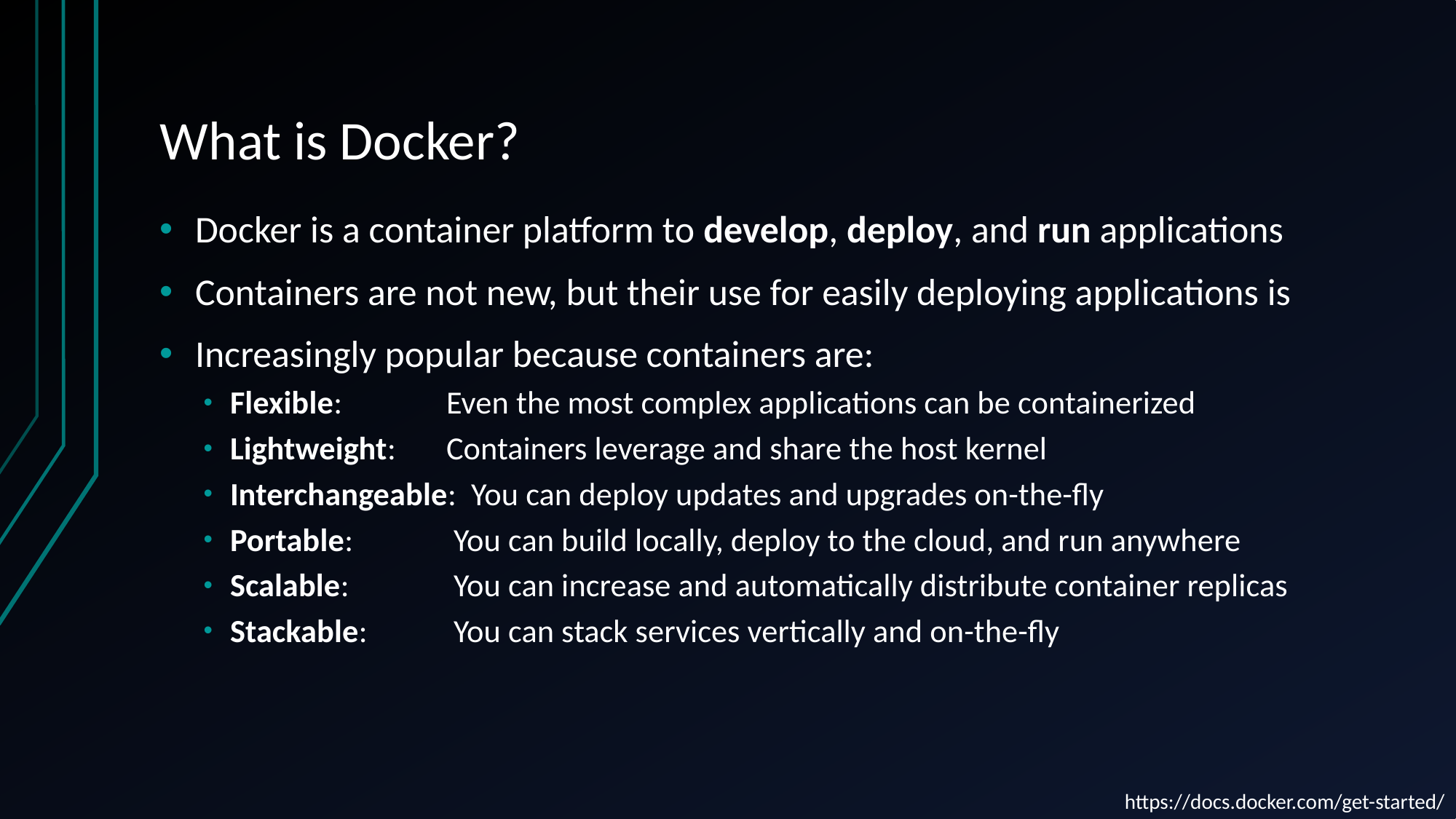

# What is Docker?
Docker is a container platform to develop, deploy, and run applications
Containers are not new, but their use for easily deploying applications is
Increasingly popular because containers are:
Flexible: 	   Even the most complex applications can be containerized
Lightweight:	   Containers leverage and share the host kernel
Interchangeable:  You can deploy updates and upgrades on-the-fly
Portable:	    You can build locally, deploy to the cloud, and run anywhere
Scalable: 	    You can increase and automatically distribute container replicas
Stackable: 	    You can stack services vertically and on-the-fly
https://docs.docker.com/get-started/